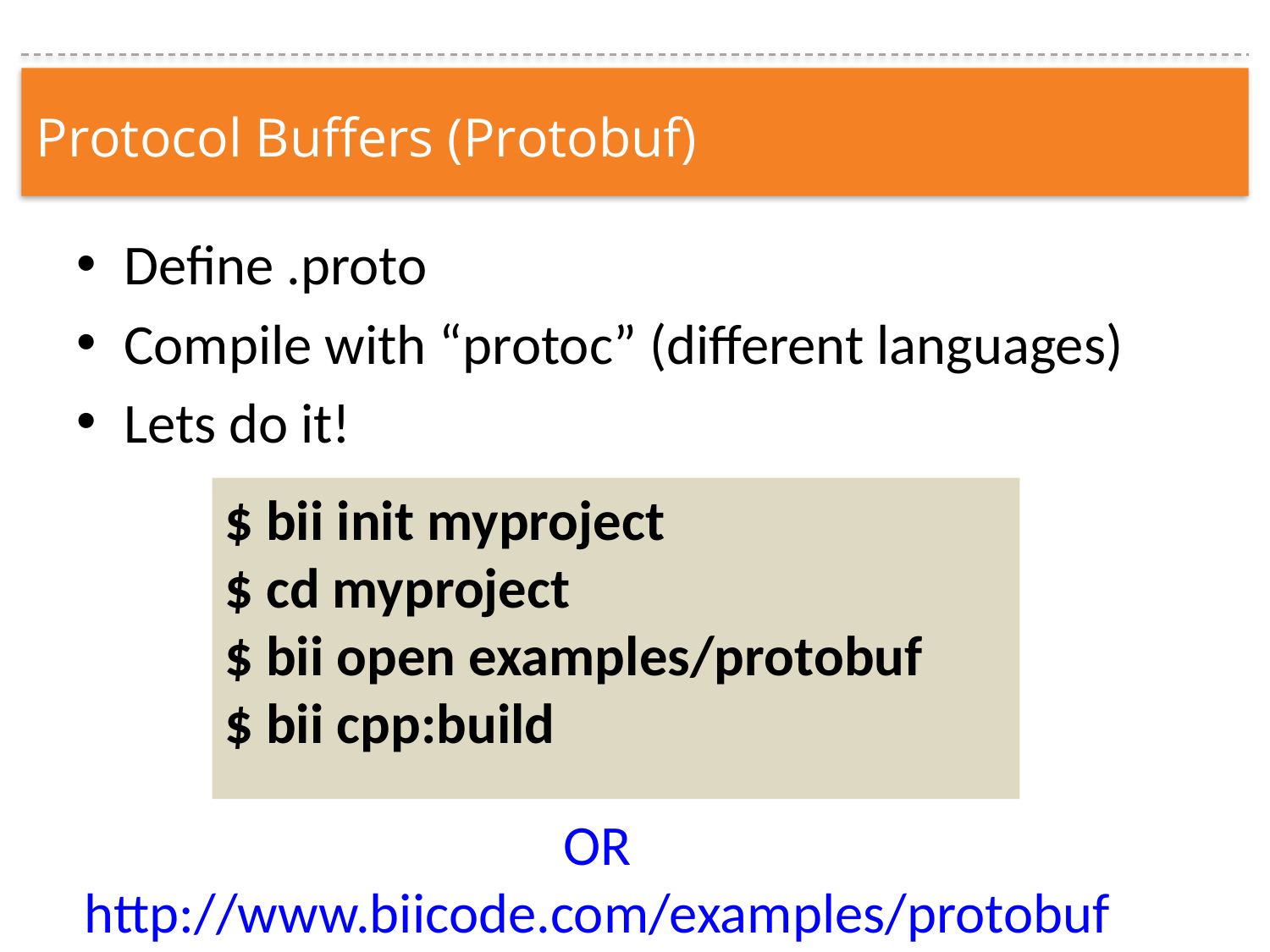

Protocol Buffers (Protobuf)
Define .proto
Compile with “protoc” (different languages)
Lets do it!

$ bii init myproject
$ cd myproject
$ bii open examples/protobuf
$ bii cpp:build

OR
http://www.biicode.com/examples/protobuf